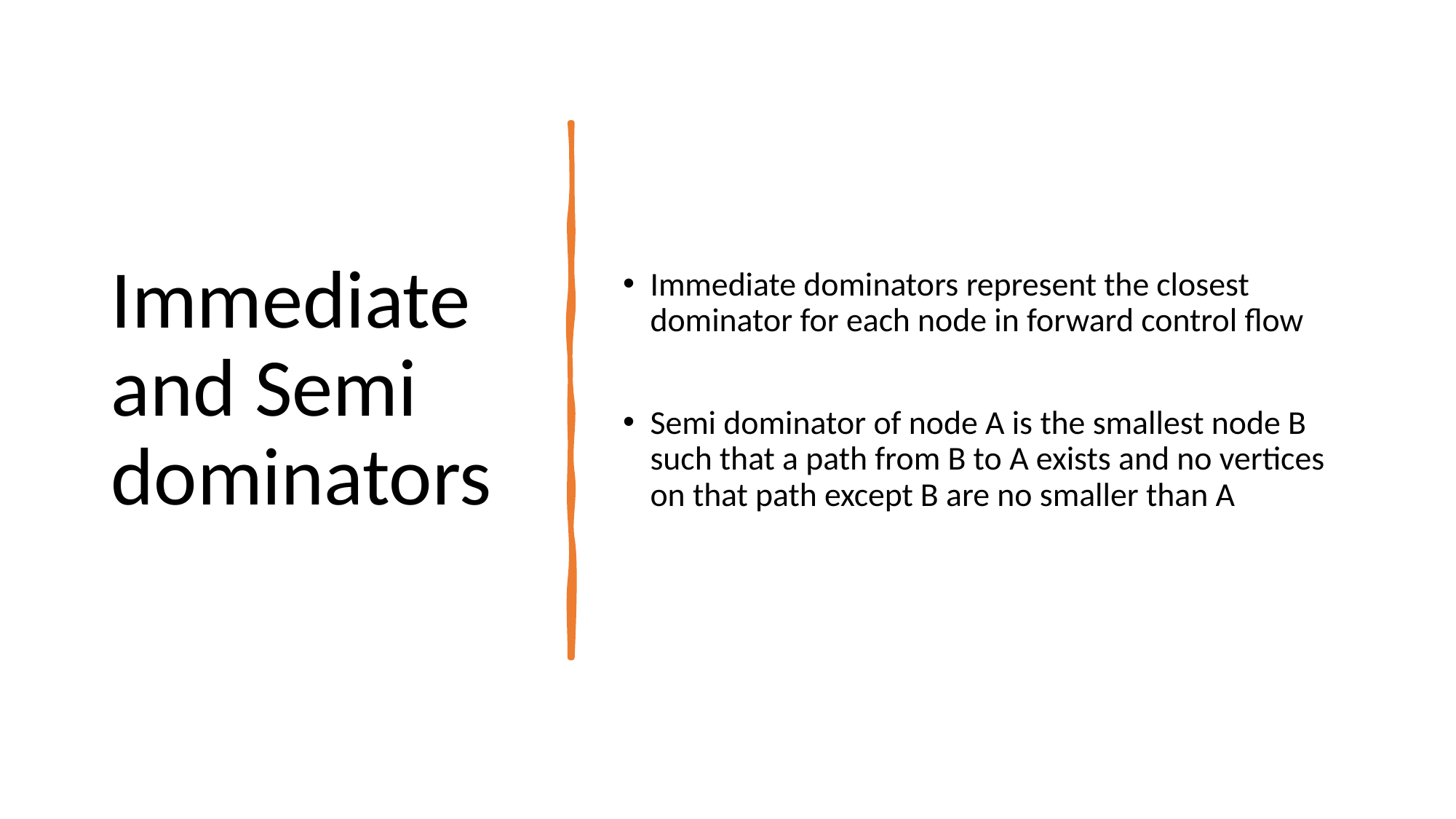

# Immediate and Semi dominators
Immediate dominators represent the closest dominator for each node in forward control flow

Semi dominator of node A is the smallest node B such that a path from B to A exists and no vertices on that path except B are no smaller than A